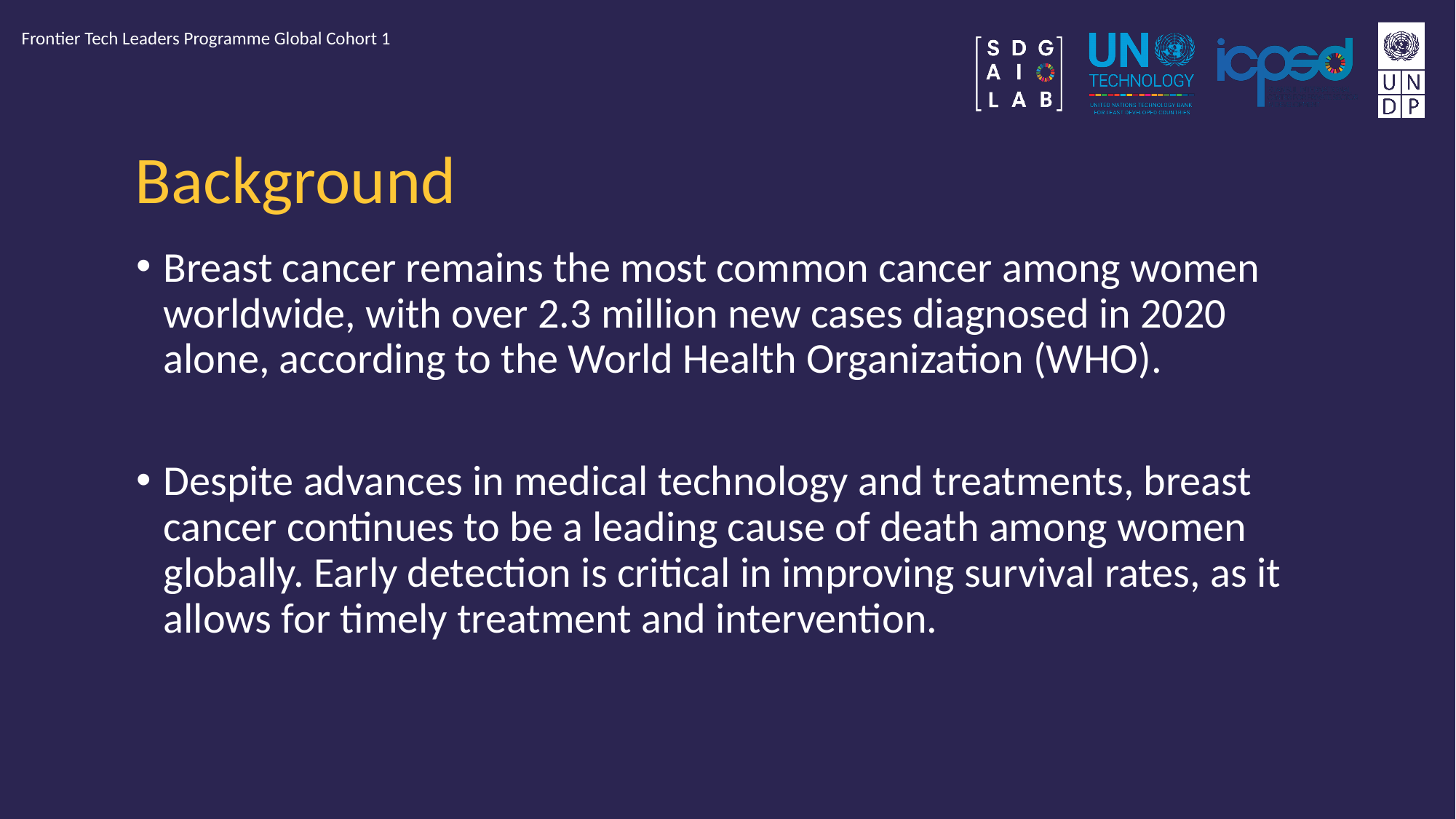

Frontier Tech Leaders Programme Global Cohort 1
# Background

Breast cancer remains the most common cancer among women worldwide, with over 2.3 million new cases diagnosed in 2020 alone, according to the World Health Organization (WHO).

Despite advances in medical technology and treatments, breast cancer continues to be a leading cause of death among women globally. Early detection is critical in improving survival rates, as it allows for timely treatment and intervention.